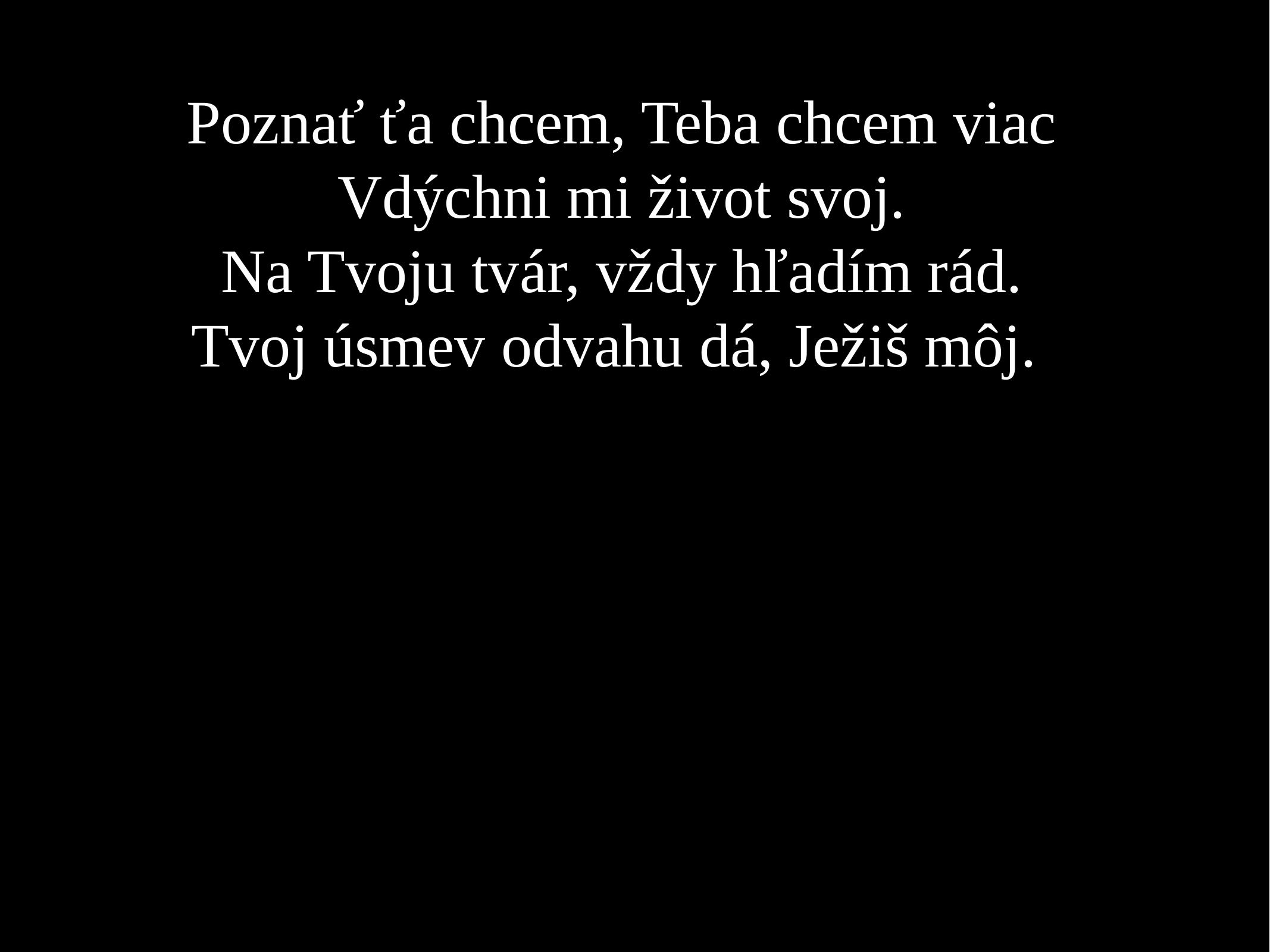

Poznať ťa chcem, Teba chcem viac
Vdýchni mi život svoj.
Na Tvoju tvár, vždy hľadím rád.
Tvoj úsmev odvahu dá, Ježiš môj.